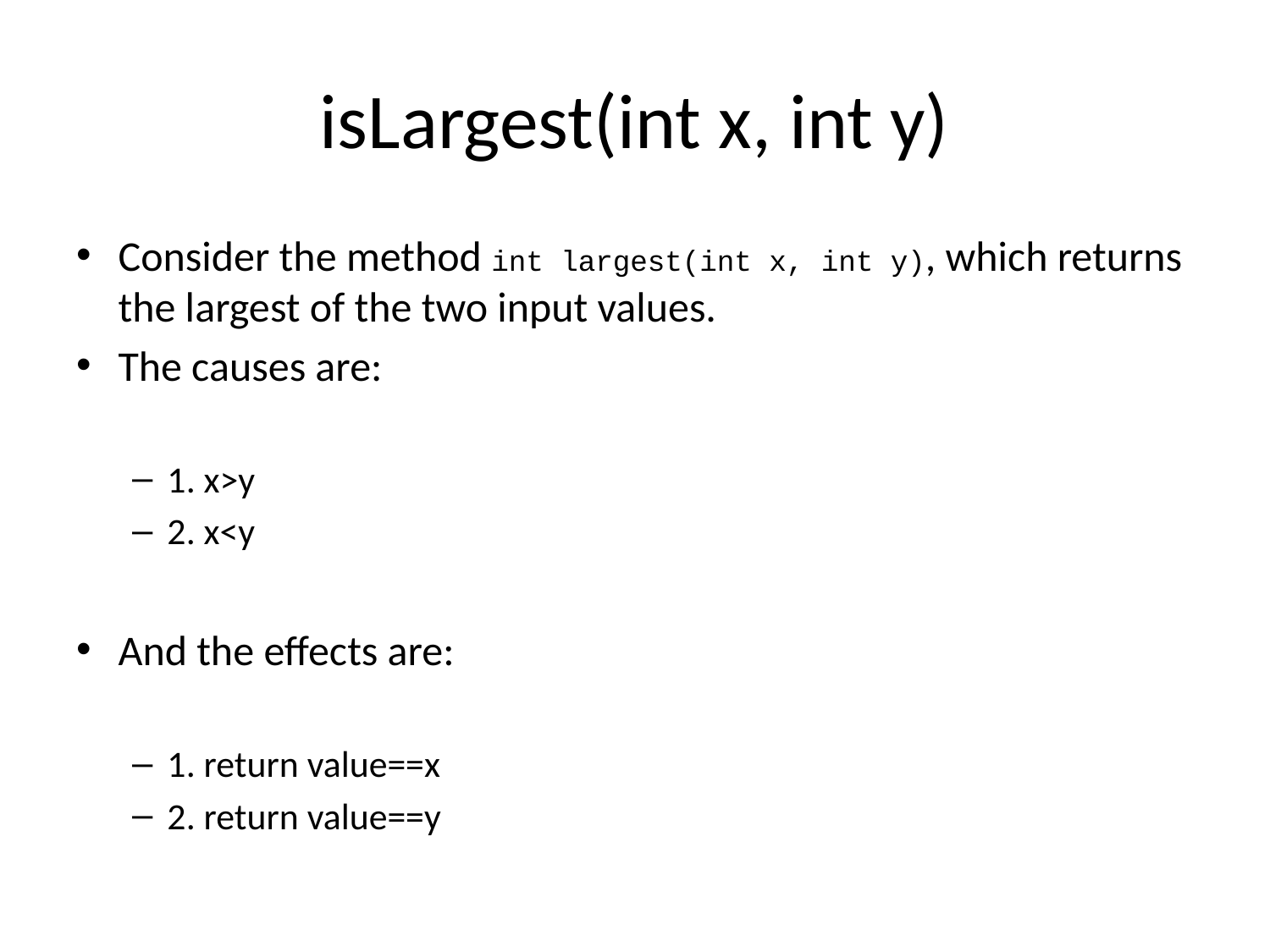

# isLargest(int x, int y)
Consider the method int largest(int x, int y), which returns the largest of the two input values.
The causes are:

1. x>y
2. x<y

And the effects are:

1. return value==x
2. return value==y